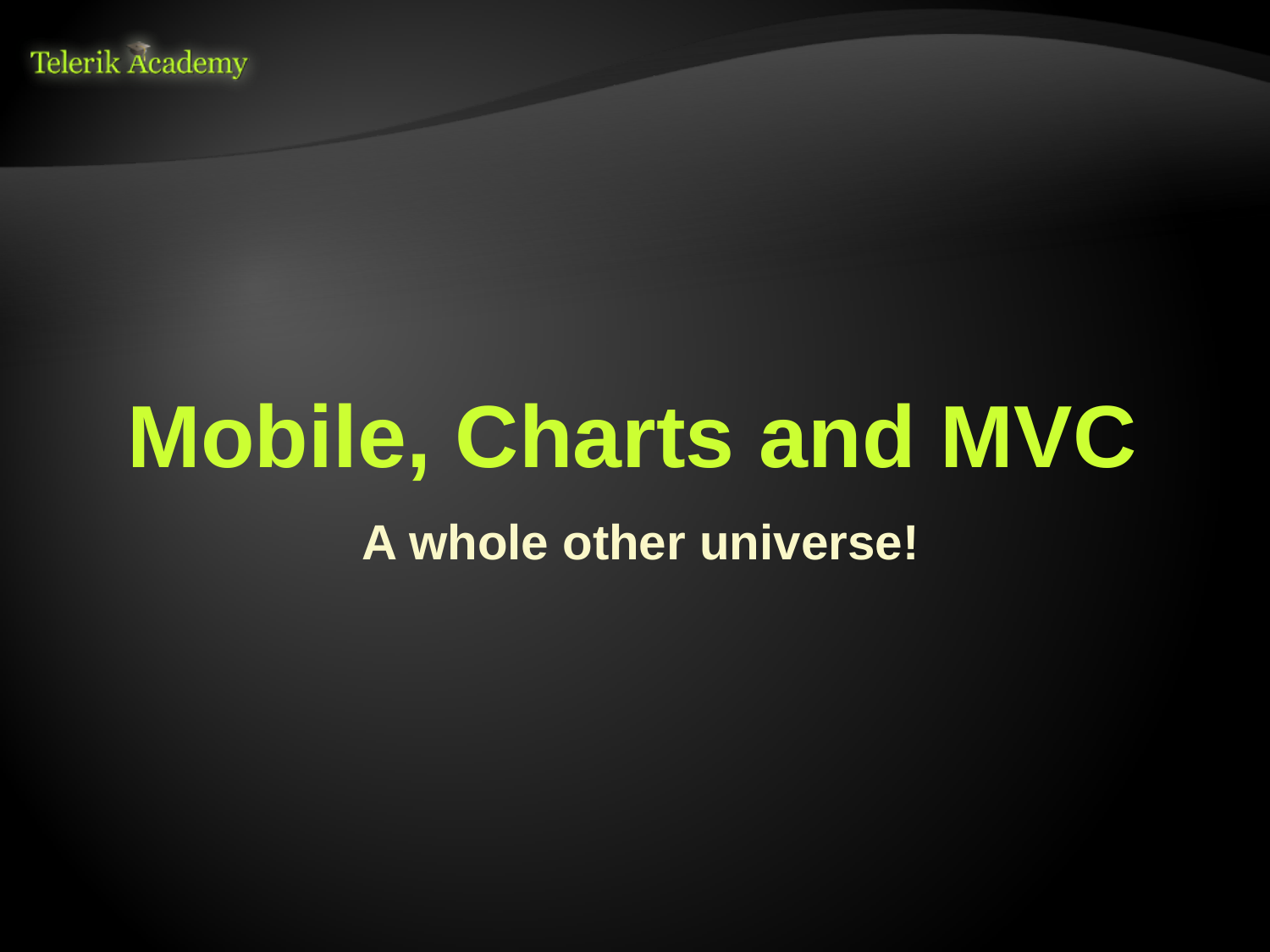

# Mobile, Charts and MVC
A whole other universe!